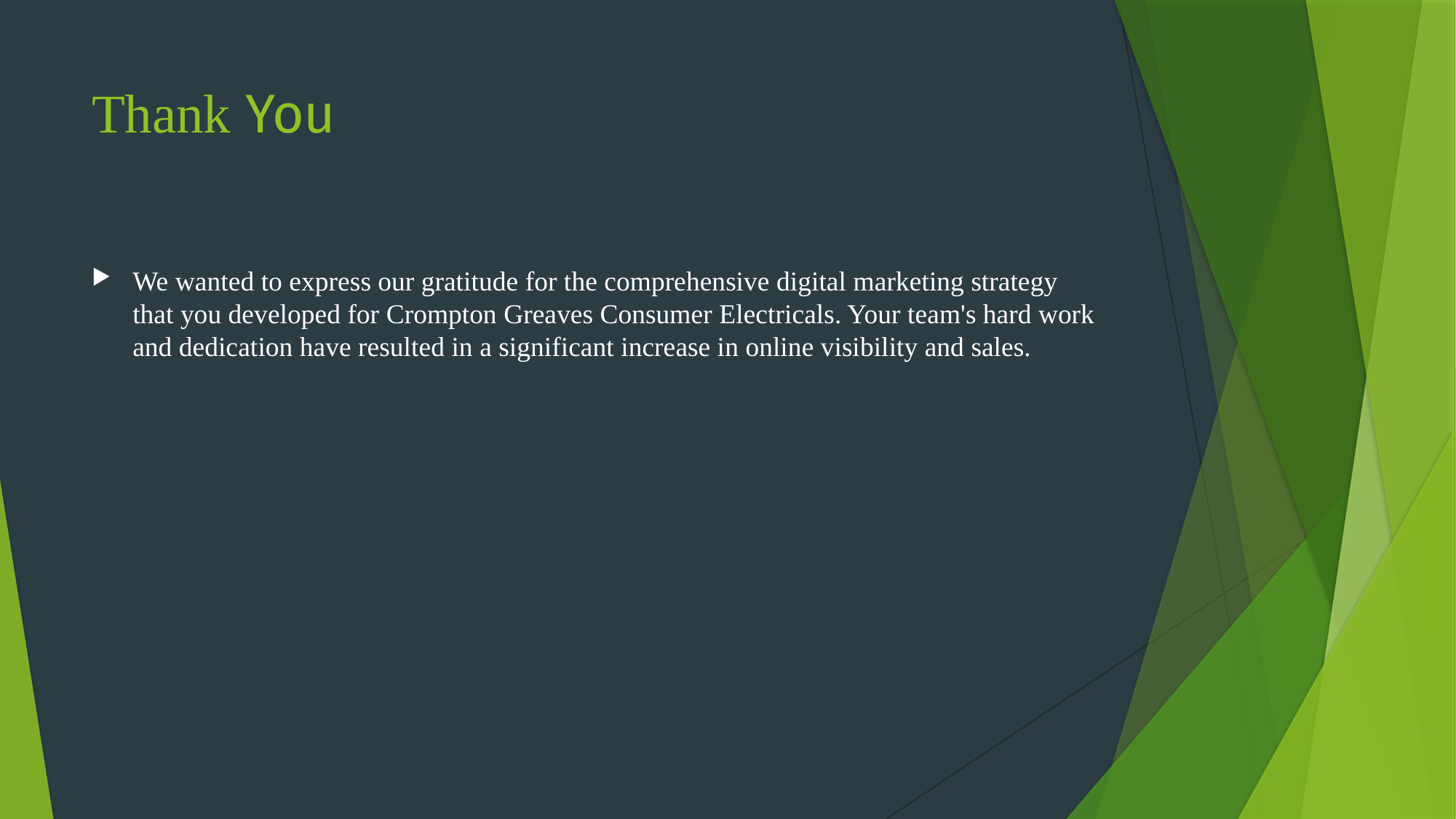

# Thank You
We wanted to express our gratitude for the comprehensive digital marketing strategy that you developed for Crompton Greaves Consumer Electricals. Your team's hard work and dedication have resulted in a significant increase in online visibility and sales.